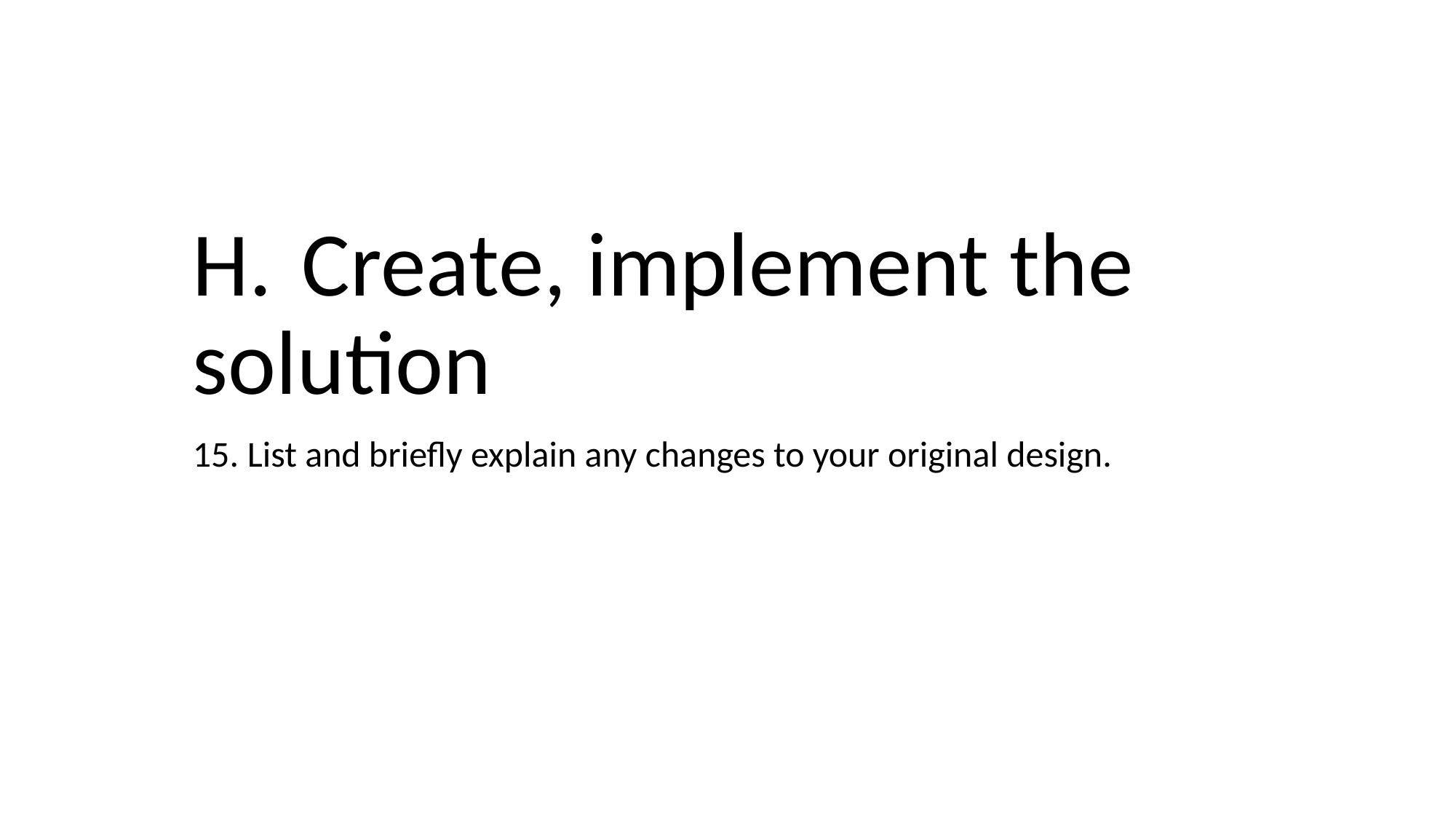

# H.	Create, implement the solution
List and briefly explain any changes to your original design.